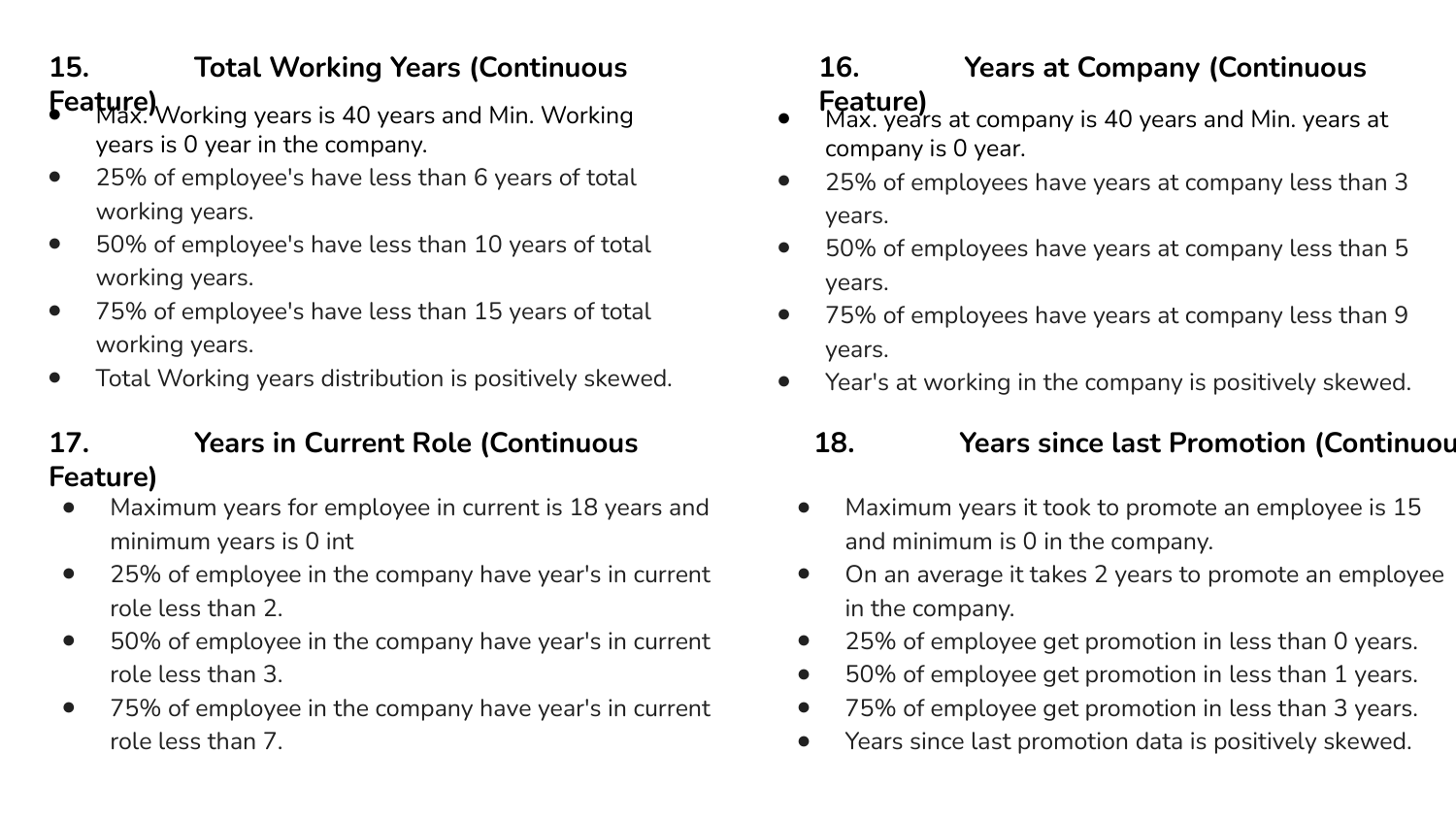

15.	Total Working Years (Continuous Feature)
16.	Years at Company (Continuous Feature)
Max. Working years is 40 years and Min. Working years is 0 year in the company.
25% of employee's have less than 6 years of total working years.
50% of employee's have less than 10 years of total working years.
75% of employee's have less than 15 years of total working years.
Total Working years distribution is positively skewed.

Max. years at company is 40 years and Min. years at company is 0 year.
25% of employees have years at company less than 3 years.
50% of employees have years at company less than 5 years.
75% of employees have years at company less than 9 years.
Year's at working in the company is positively skewed.
17.	Years in Current Role (Continuous Feature)
18.	Years since last Promotion (Continuous)
Maximum years for employee in current is 18 years and minimum years is 0 int
25% of employee in the company have year's in current role less than 2.
50% of employee in the company have year's in current role less than 3.
75% of employee in the company have year's in current role less than 7.
Maximum years it took to promote an employee is 15 and minimum is 0 in the company.
On an average it takes 2 years to promote an employee in the company.
25% of employee get promotion in less than 0 years.
50% of employee get promotion in less than 1 years.
75% of employee get promotion in less than 3 years.
Years since last promotion data is positively skewed.